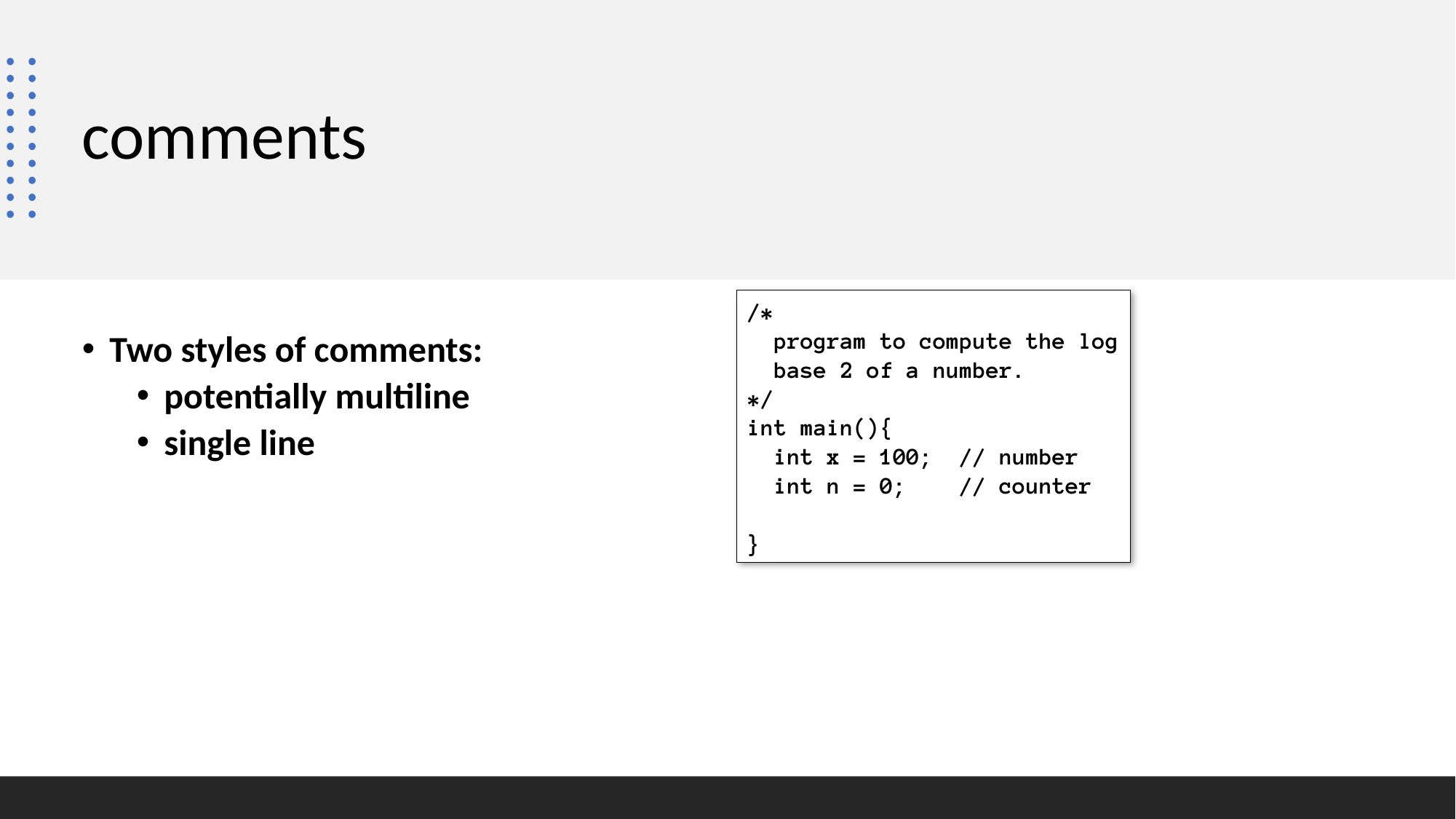

comments

/*
  program to compute the log
  base 2 of a number.
*/
int main(){
  int x = 100;  // number
  int n = 0;    // counter

}
Two styles of comments:
potentially multiline
single line